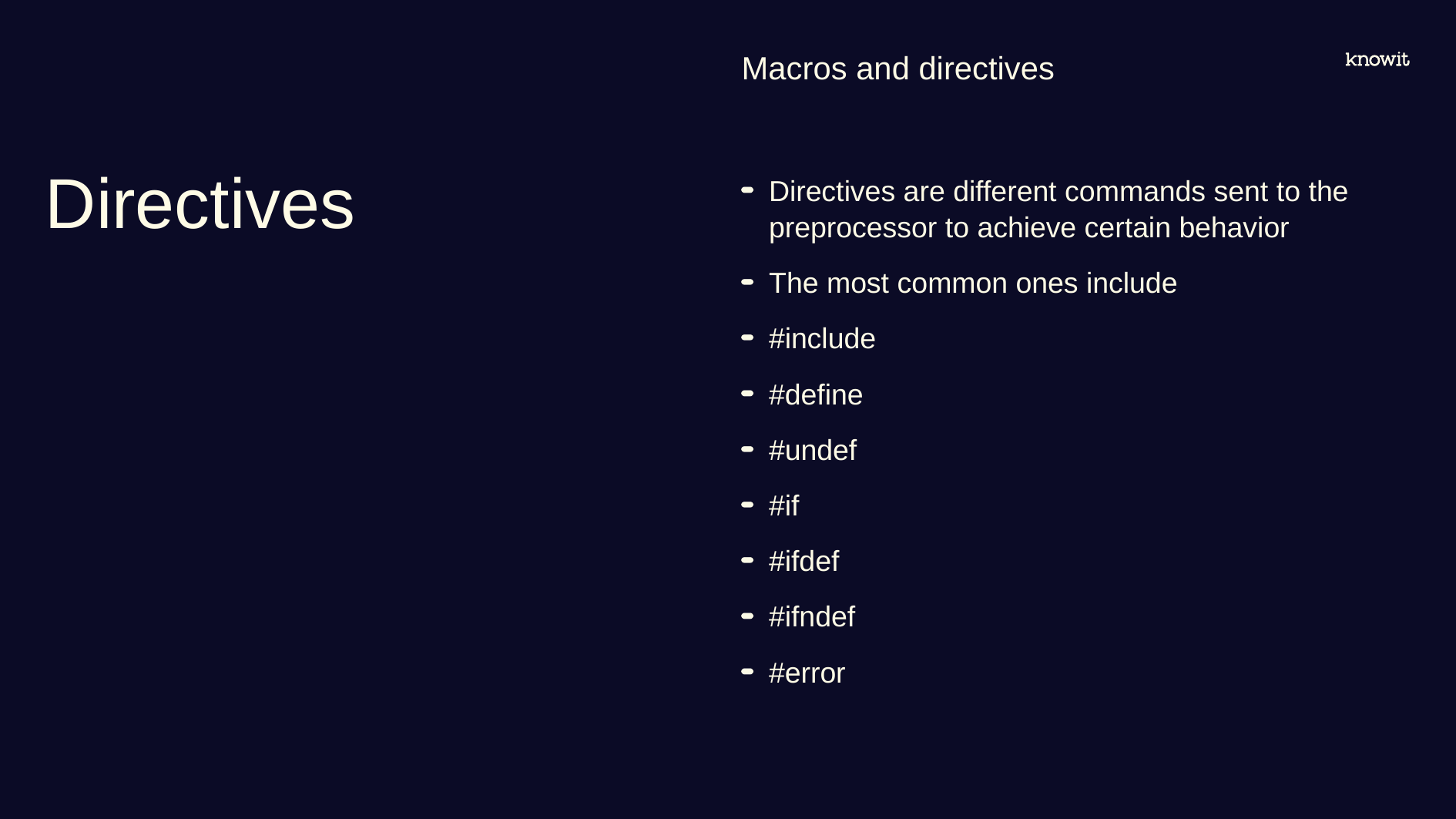

Macros and directives
# Directives
Directives are different commands sent to the preprocessor to achieve certain behavior
The most common ones include
#include
#define
#undef
#if
#ifdef
#ifndef
#error